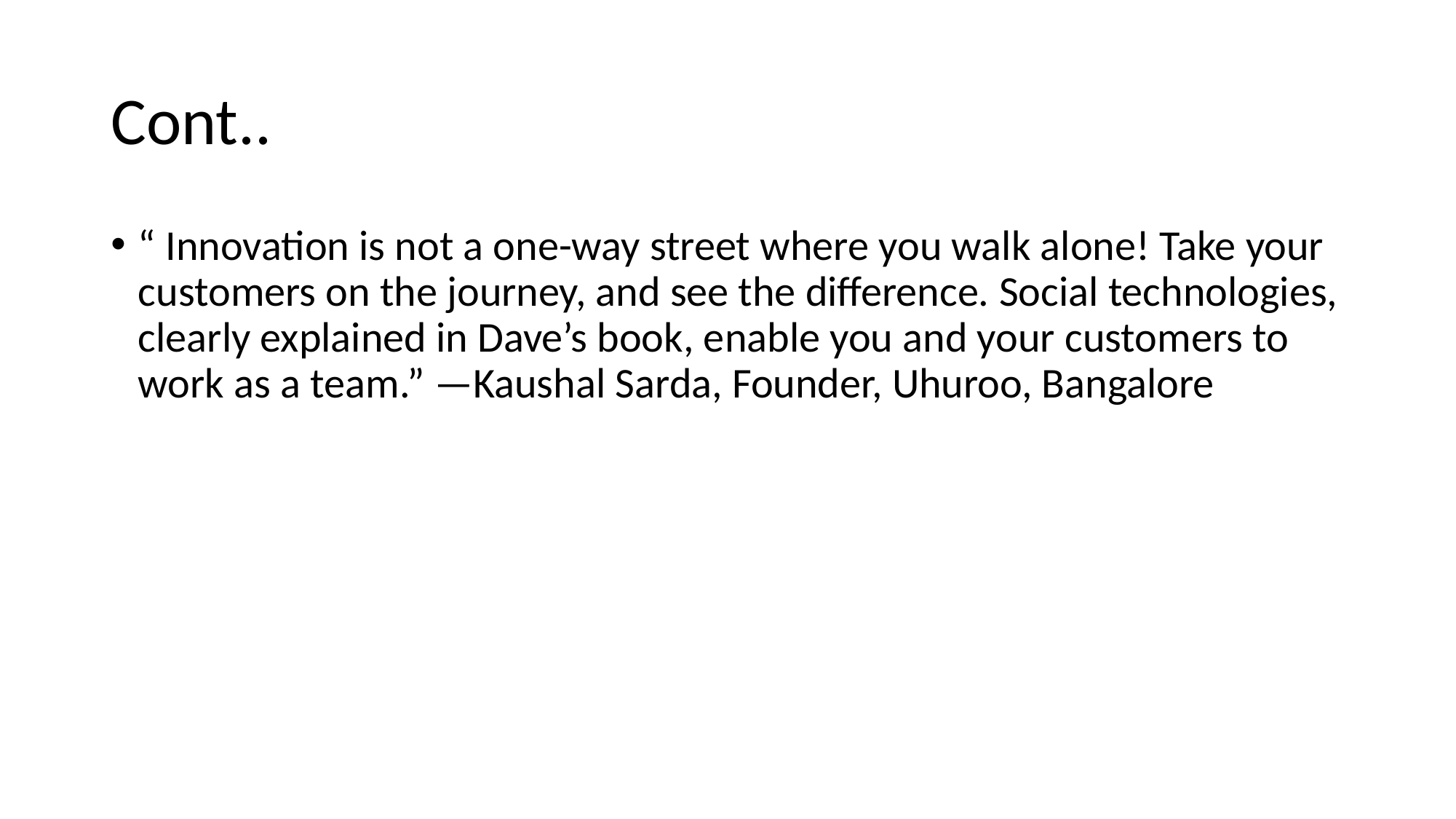

# Cont..
“ Innovation is not a one-way street where you walk alone! Take your customers on the journey, and see the difference. Social technologies, clearly explained in Dave’s book, enable you and your customers to work as a team.” —Kaushal Sarda, Founder, Uhuroo, Bangalore